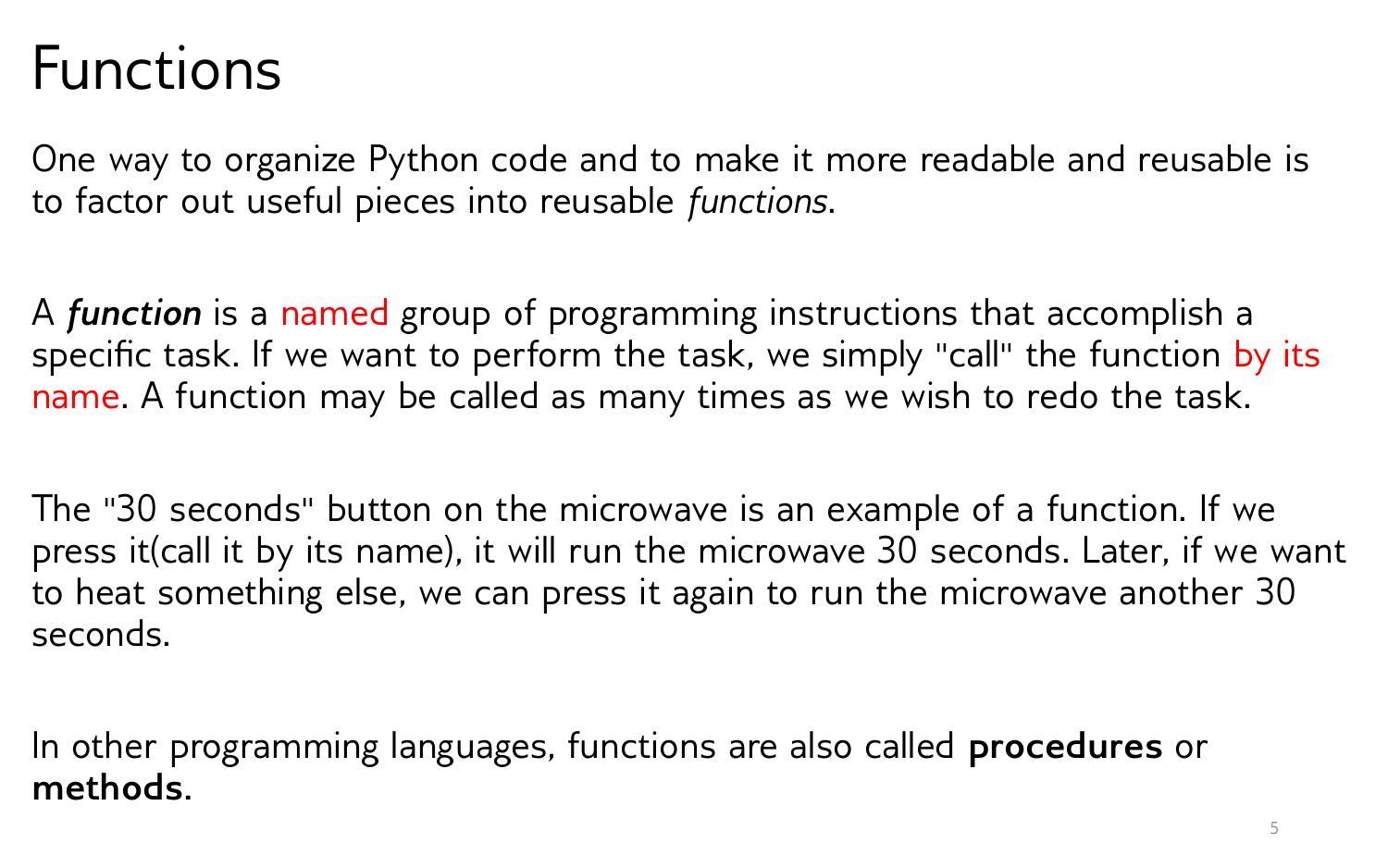

# Functions
One way to organize Python code and to make it more readable and reusable is to factor out useful pieces into reusable functions.

A function is a named group of programming instructions that accomplish a specific task. If we want to perform the task, we simply "call" the function by its name. A function may be called as many times as we wish to redo the task.

The "30 seconds" button on the microwave is an example of a function. If we press it(call it by its name), it will run the microwave 30 seconds. Later, if we want to heat something else, we can press it again to run the microwave another 30 seconds.

In other programming languages, functions are also called procedures or methods.

5